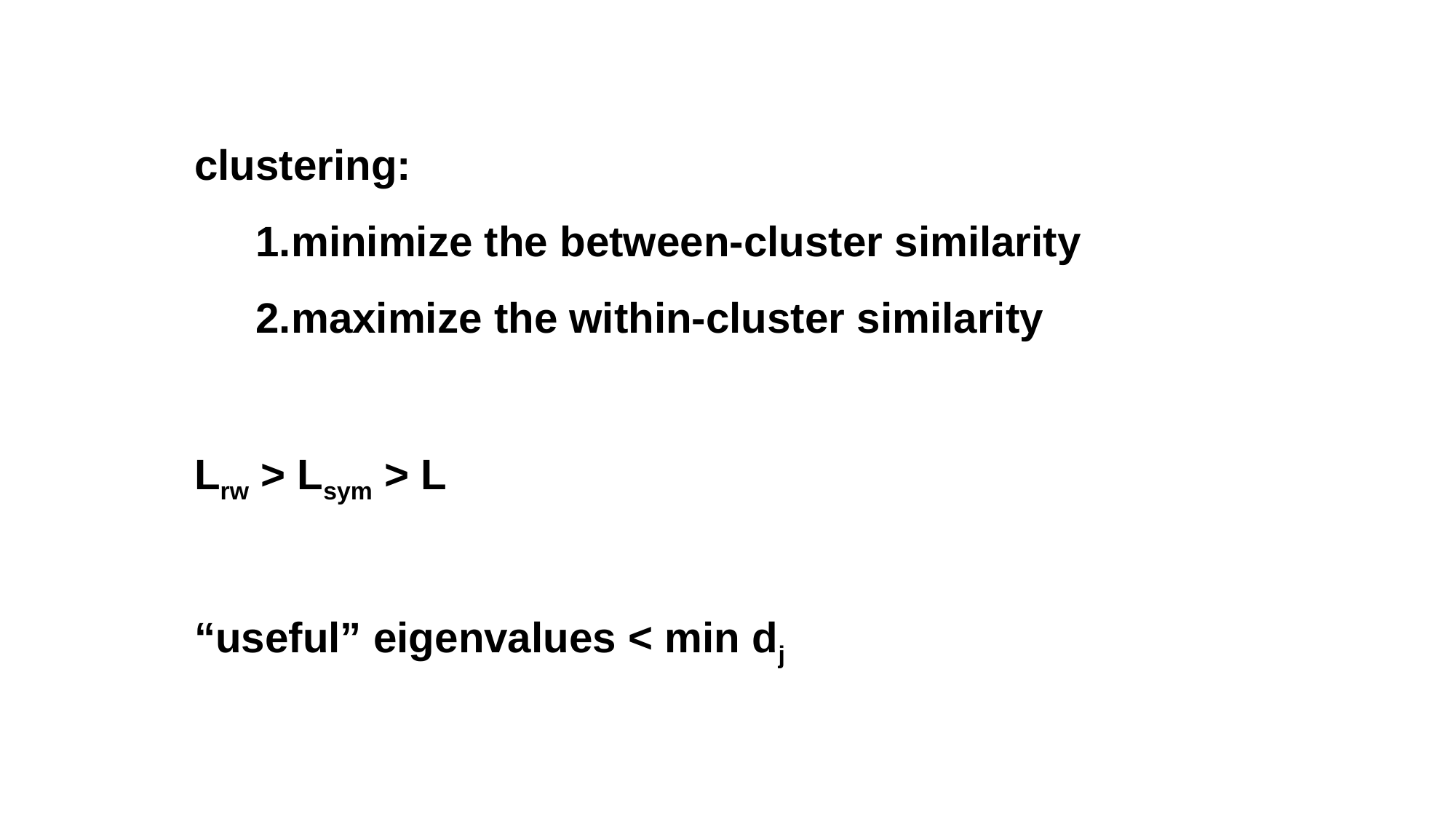

clustering:
minimize the between-cluster similarity
maximize the within-cluster similarity

Lrw > Lsym > L

“useful” eigenvalues < min dj